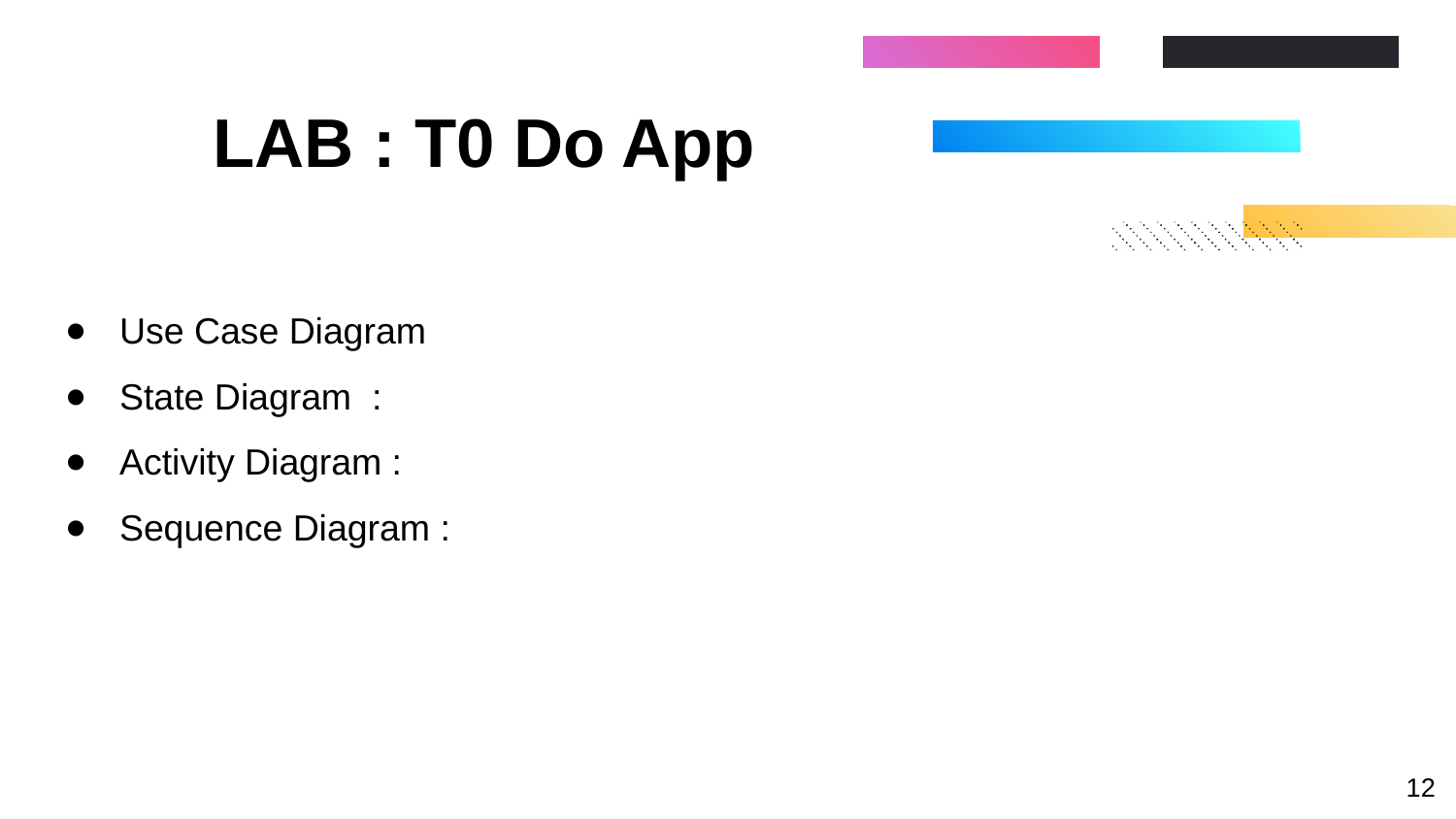

# LAB : T0 Do App
Use Case Diagram
State Diagram  :
Activity Diagram :
Sequence Diagram :
12